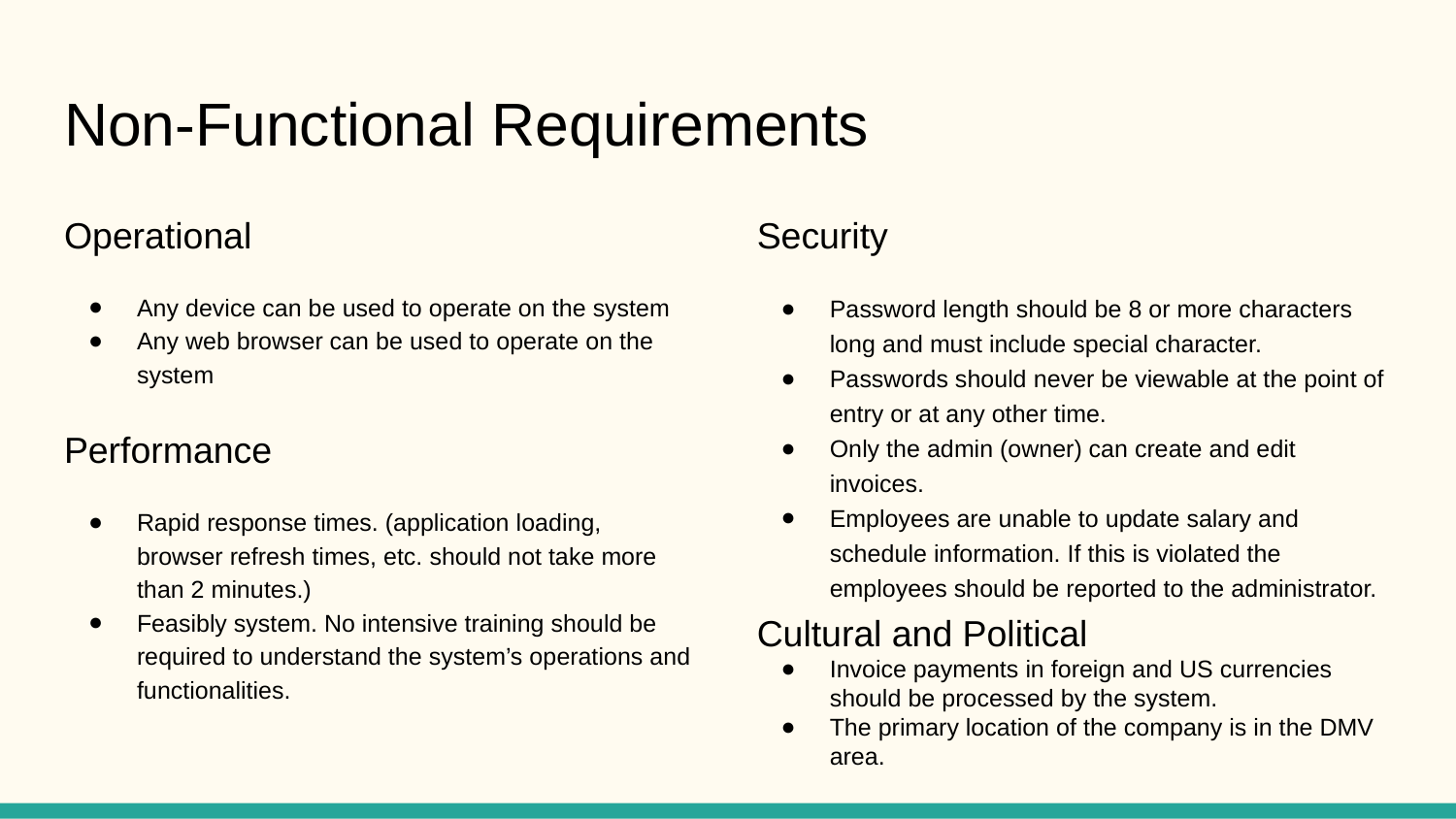

# Non-Functional Requirements

Operational
Any device can be used to operate on the system
Any web browser can be used to operate on the system
Performance
Rapid response times. (application loading, browser refresh times, etc. should not take more than 2 minutes.)
Feasibly system. No intensive training should be required to understand the system’s operations and functionalities.
Security
Password length should be 8 or more characters long and must include special character.
Passwords should never be viewable at the point of entry or at any other time.
Only the admin (owner) can create and edit invoices.
Employees are unable to update salary and schedule information. If this is violated the employees should be reported to the administrator.
Cultural and Political
Invoice payments in foreign and US currencies should be processed by the system.
The primary location of the company is in the DMV area.